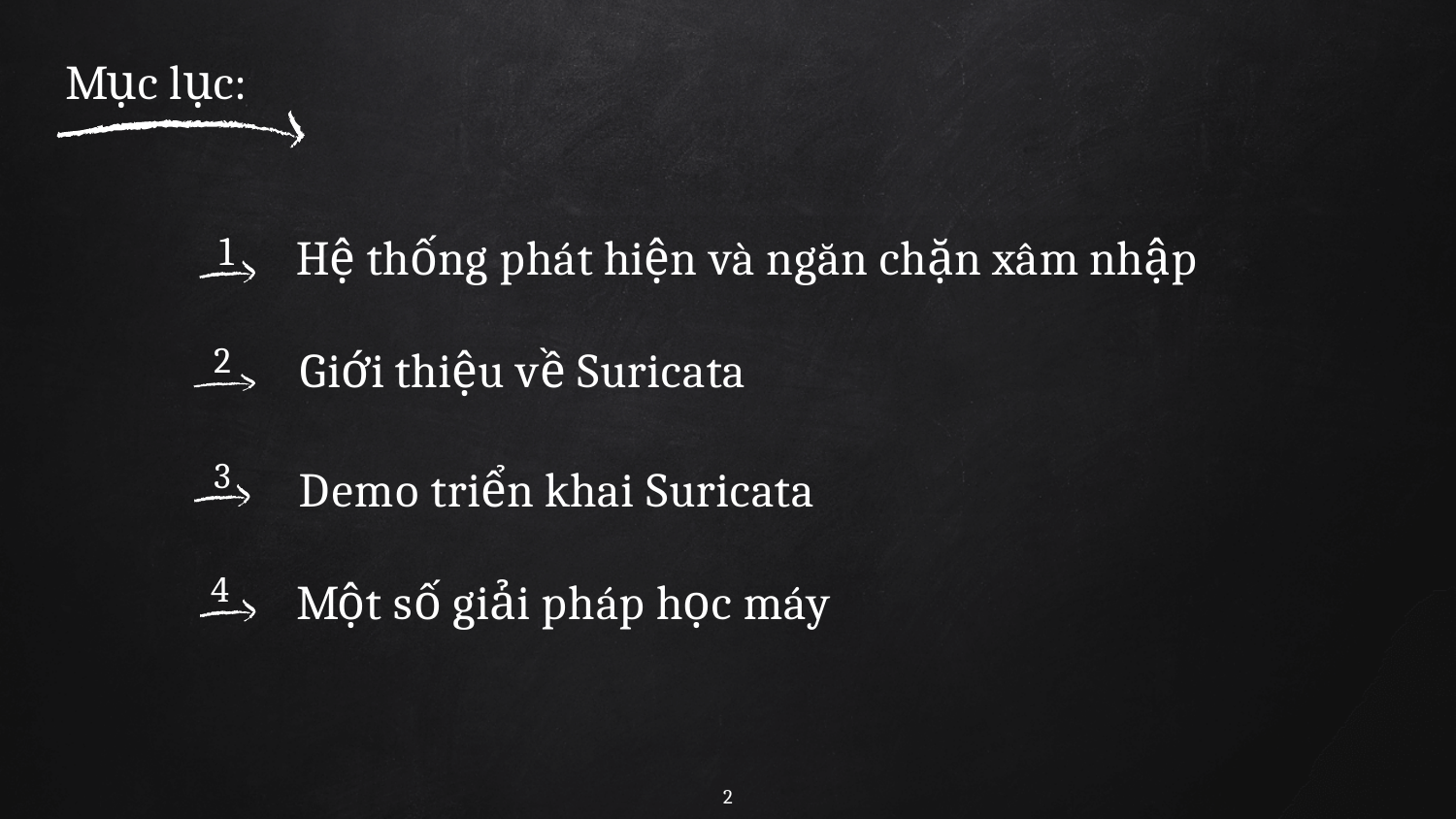

Mục lục:

1
Hệ thống phát hiện và ngăn chặn xâm nhập

2
Giới thiệu về Suricata

3
Demo triển khai Suricata

4
Một số giải pháp học máy

2